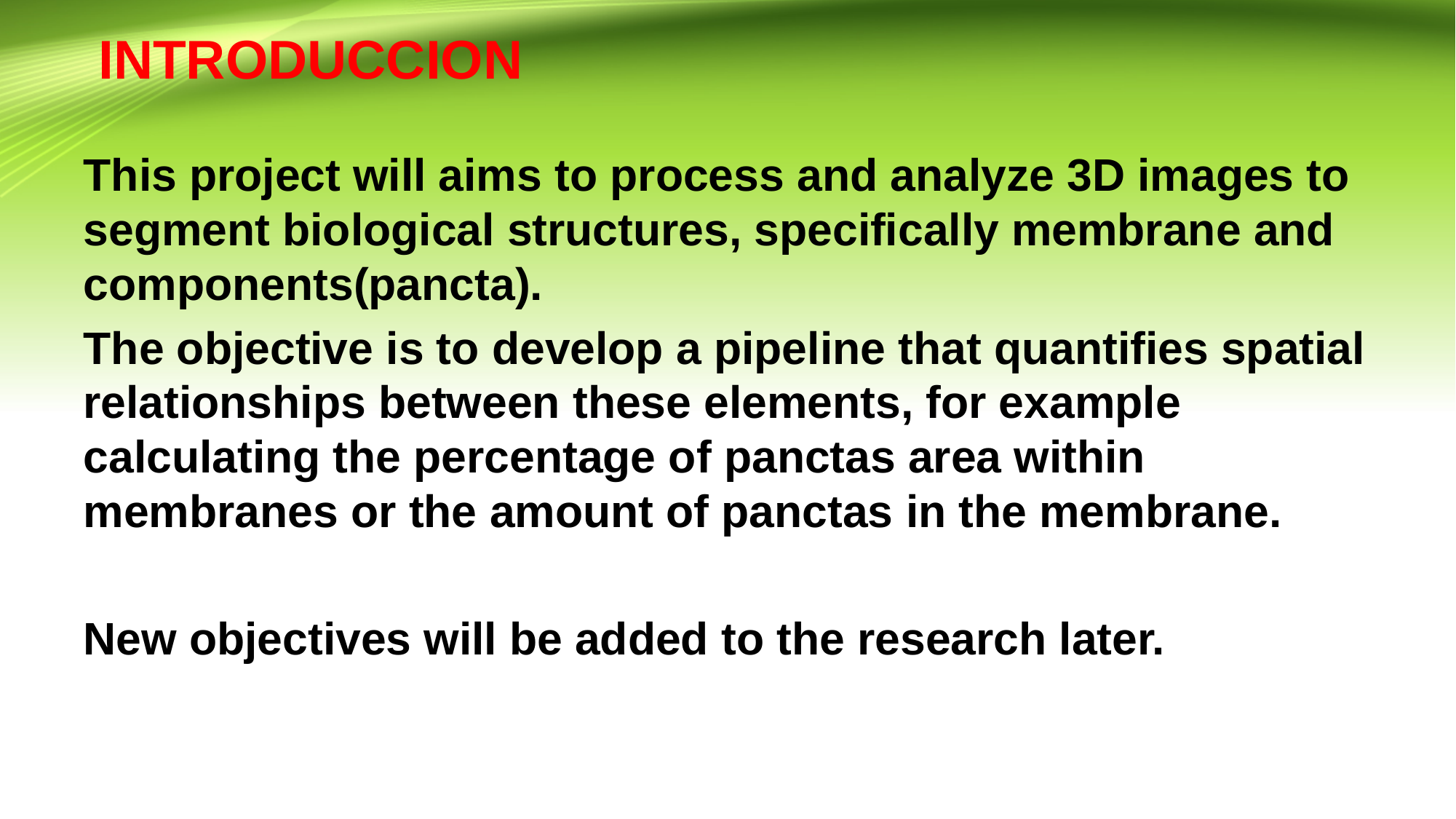

# INTRODUCCION
This project will aims to process and analyze 3D images to segment biological structures, specifically membrane and components(pancta).
The objective is to develop a pipeline that quantifies spatial relationships between these elements, for example calculating the percentage of panctas area within membranes or the amount of panctas in the membrane.

New objectives will be added to the research later.